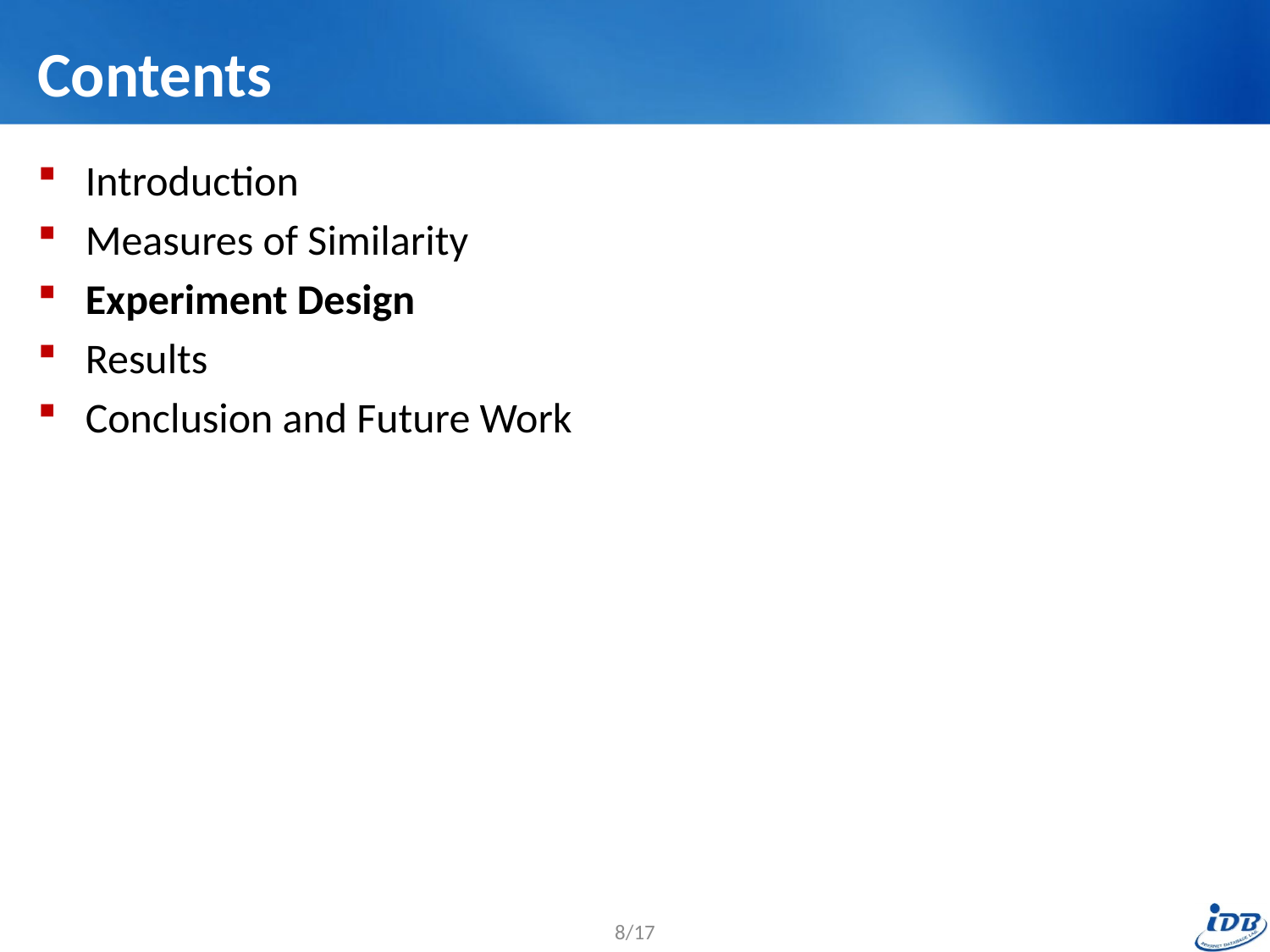

# Contents
Introduction
Measures of Similarity
Experiment Design
Results
Conclusion and Future Work

8/17